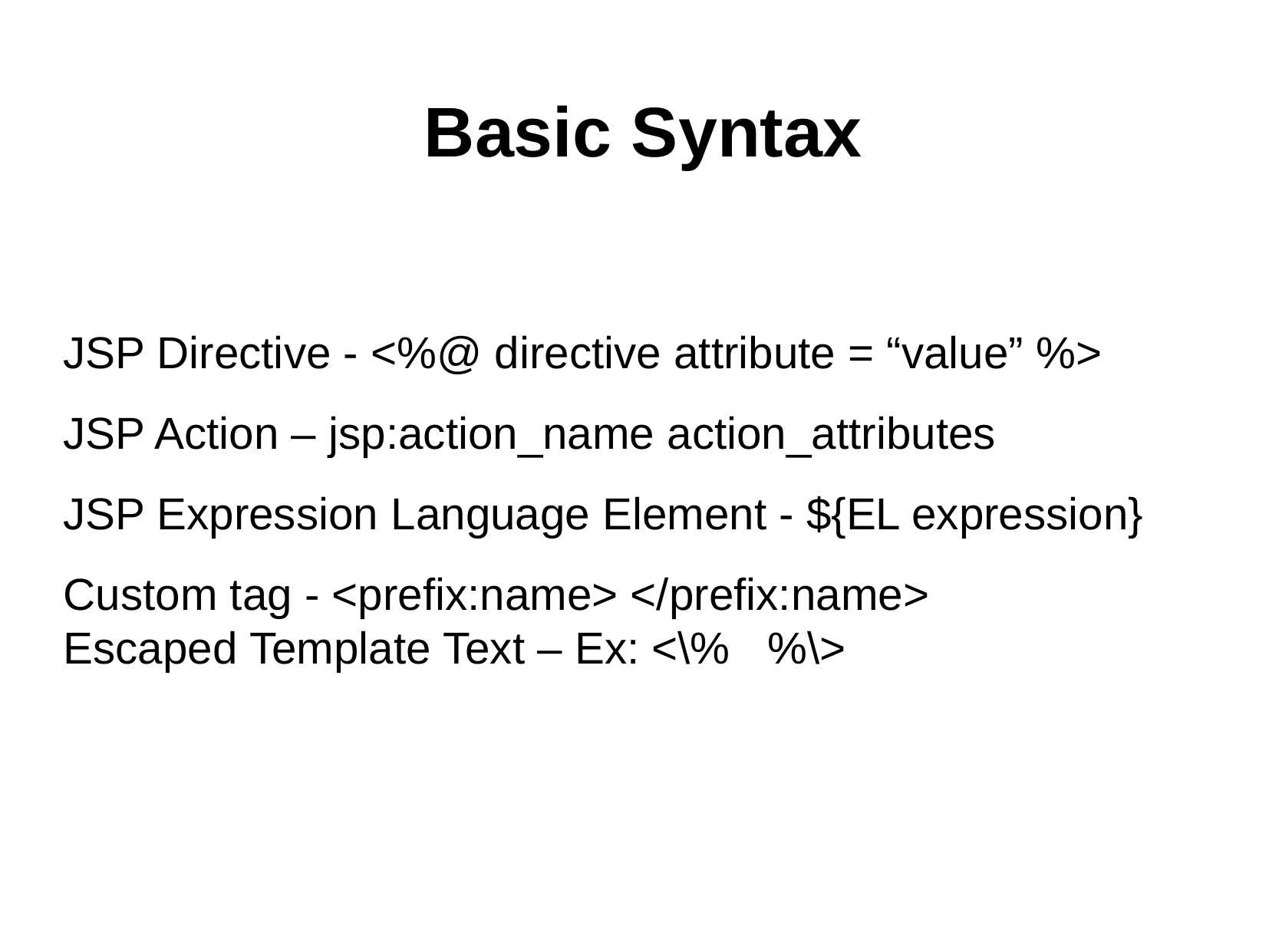

Basic Syntax
JSP Directive - <%@ directive attribute = “value” %>

JSP Action – jsp:action_name action_attributes

JSP Expression Language Element - ${EL expression}

Custom tag - <prefix:name> </prefix:name>
Escaped Template Text – Ex: <\%   %\>